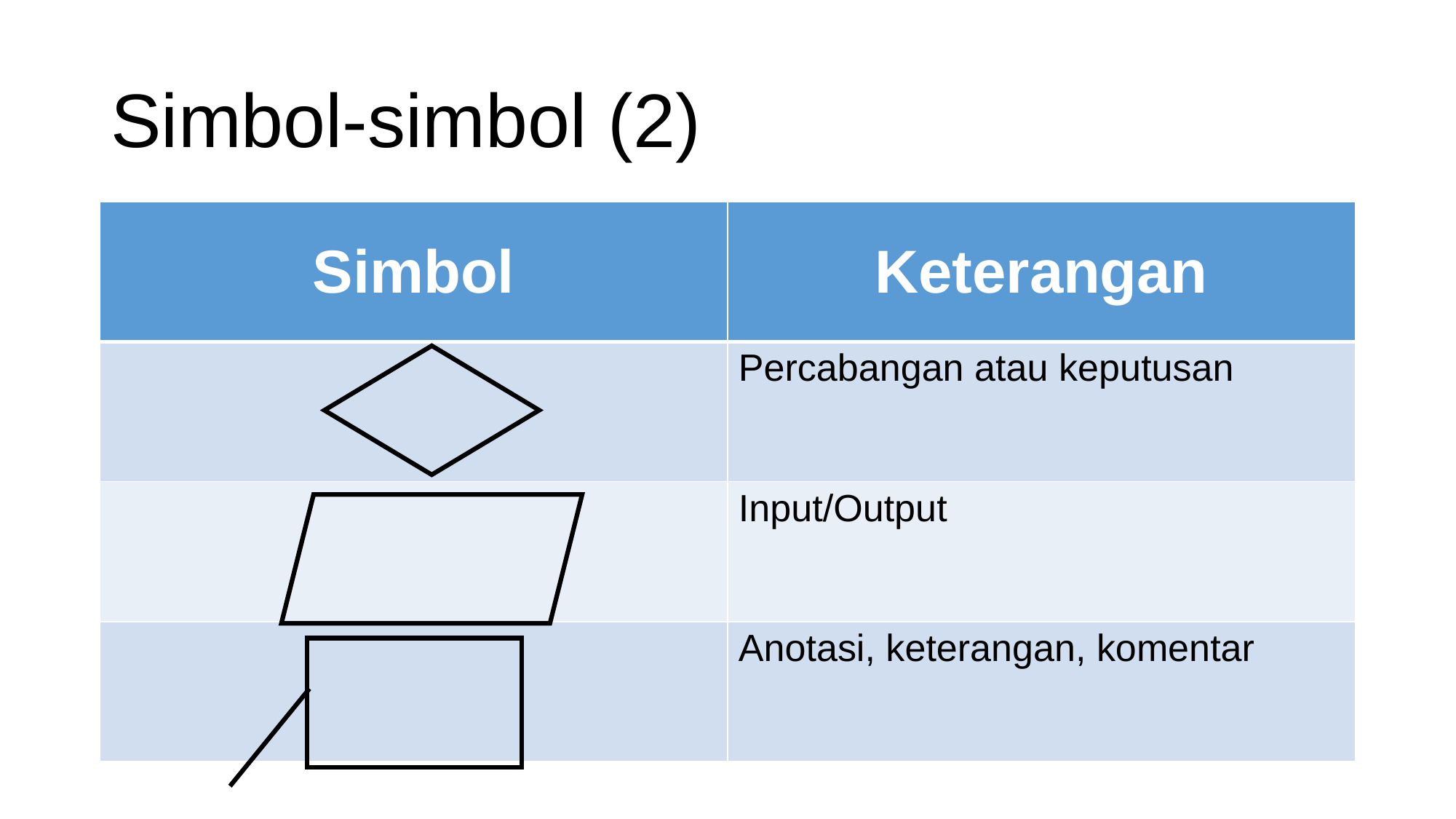

# Simbol-simbol (2)
| Simbol | Keterangan |
| --- | --- |
|  | Percabangan atau keputusan |
|  | Input/Output |
|  | Anotasi, keterangan, komentar |